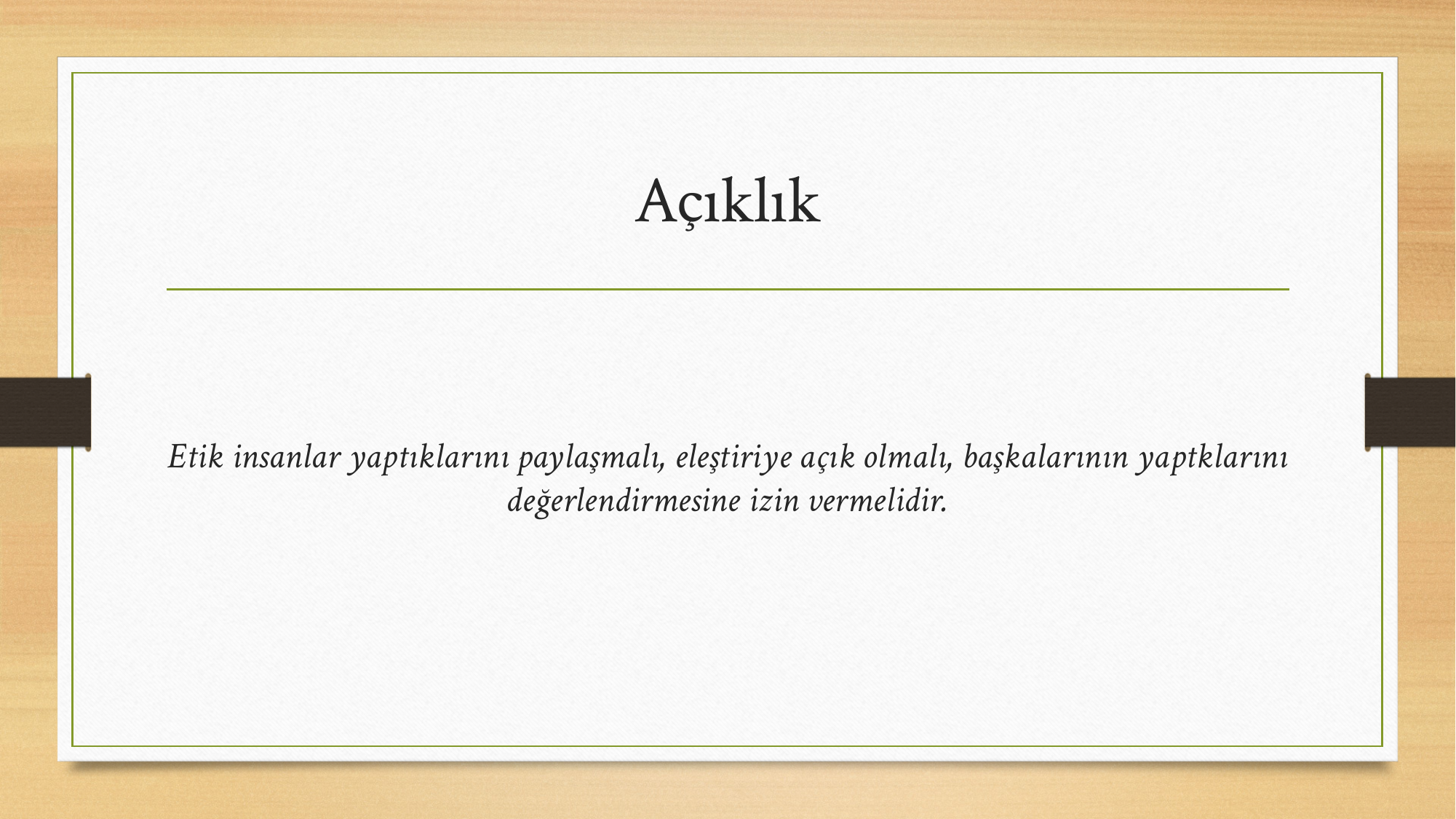

# Açıklık

Etik insanlar yaptıklarını paylaşmalı, eleştiriye açık olmalı, başkalarının yaptklarını değerlendirmesine izin vermelidir.